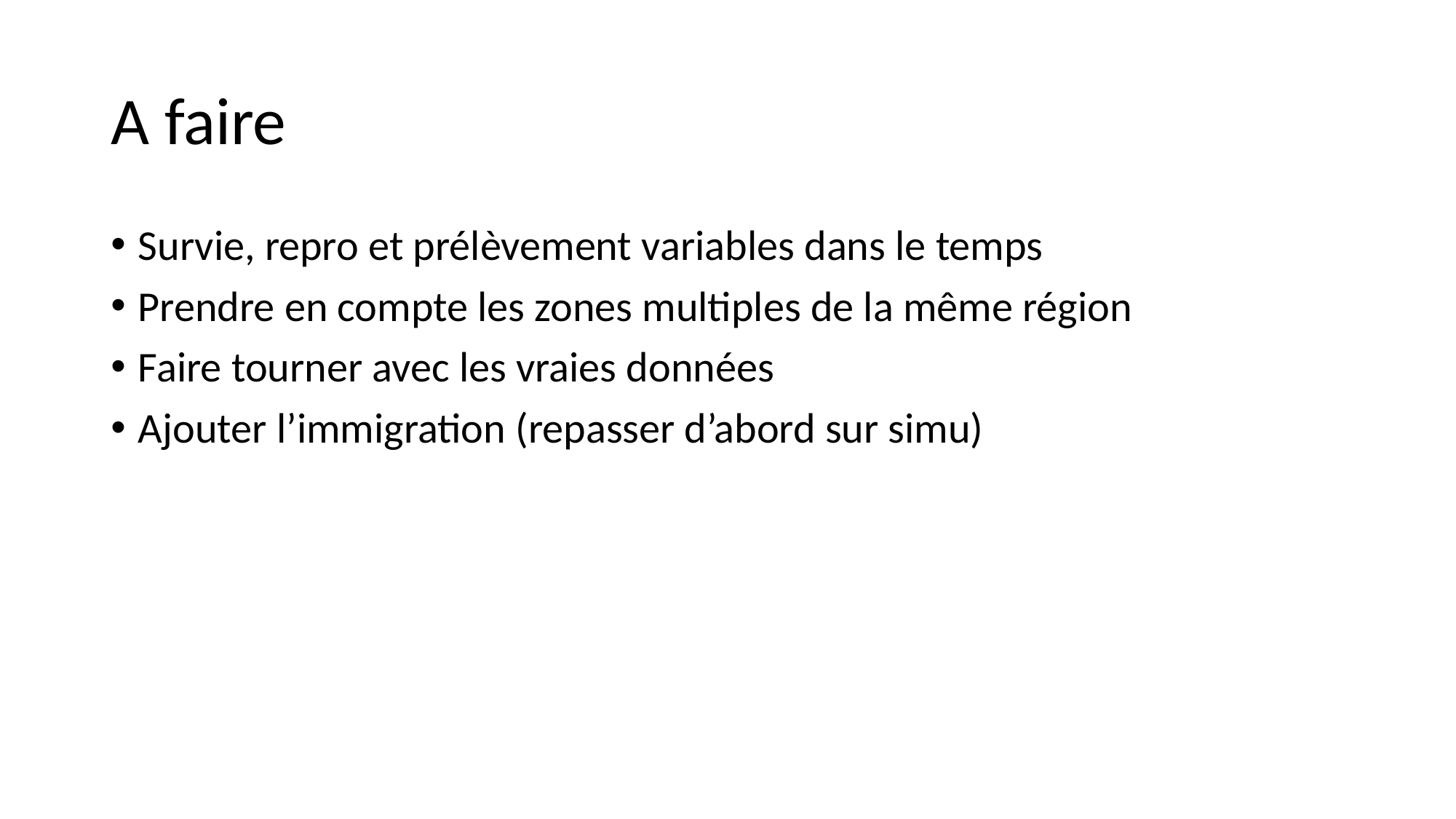

# A faire
Survie, repro et prélèvement variables dans le temps
Prendre en compte les zones multiples de la même région
Faire tourner avec les vraies données
Ajouter l’immigration (repasser d’abord sur simu)